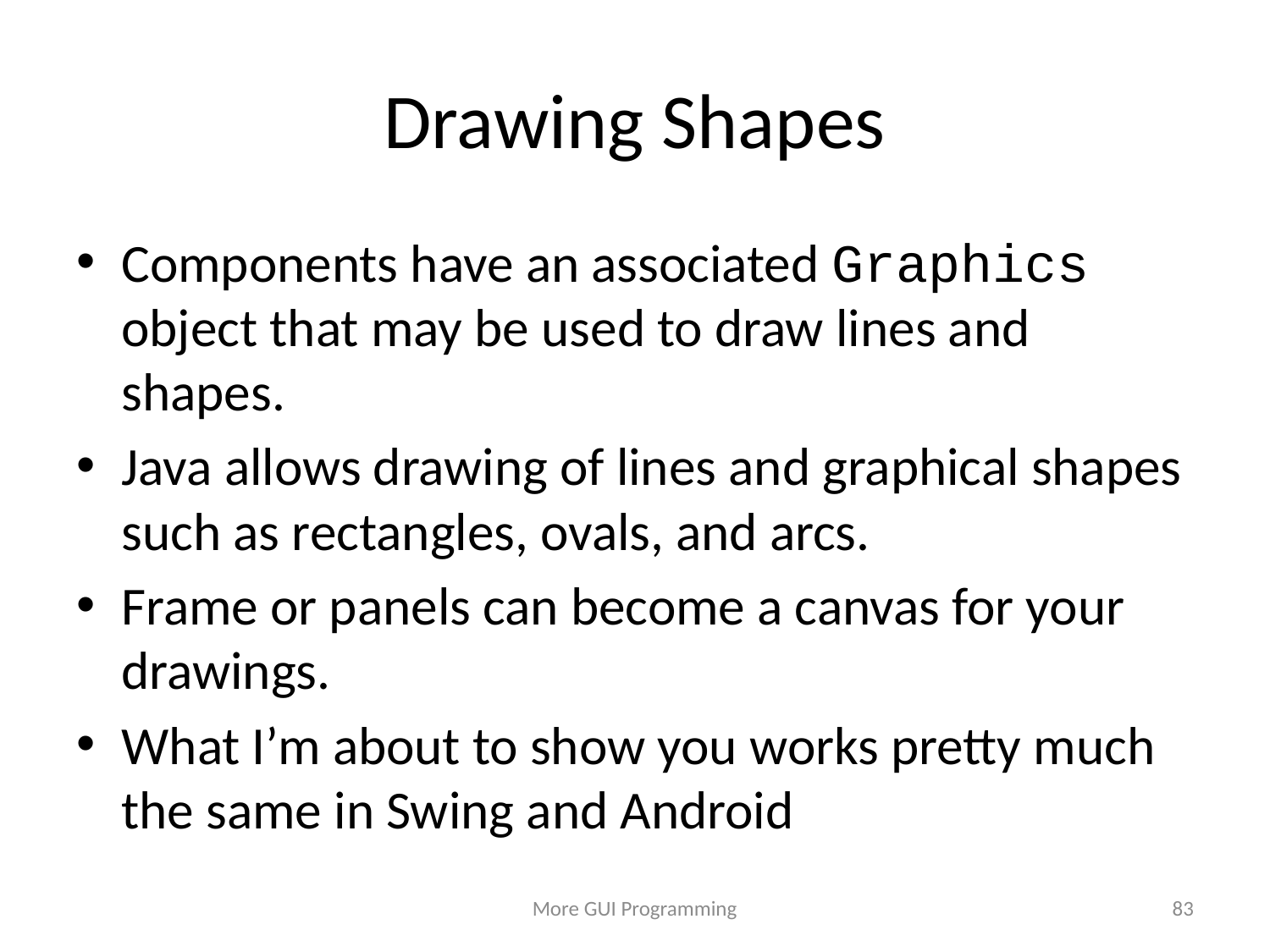

# Drawing Shapes
Components have an associated Graphics object that may be used to draw lines and shapes.
Java allows drawing of lines and graphical shapes such as rectangles, ovals, and arcs.
Frame or panels can become a canvas for your drawings.
What I’m about to show you works pretty much the same in Swing and Android
More GUI Programming
83